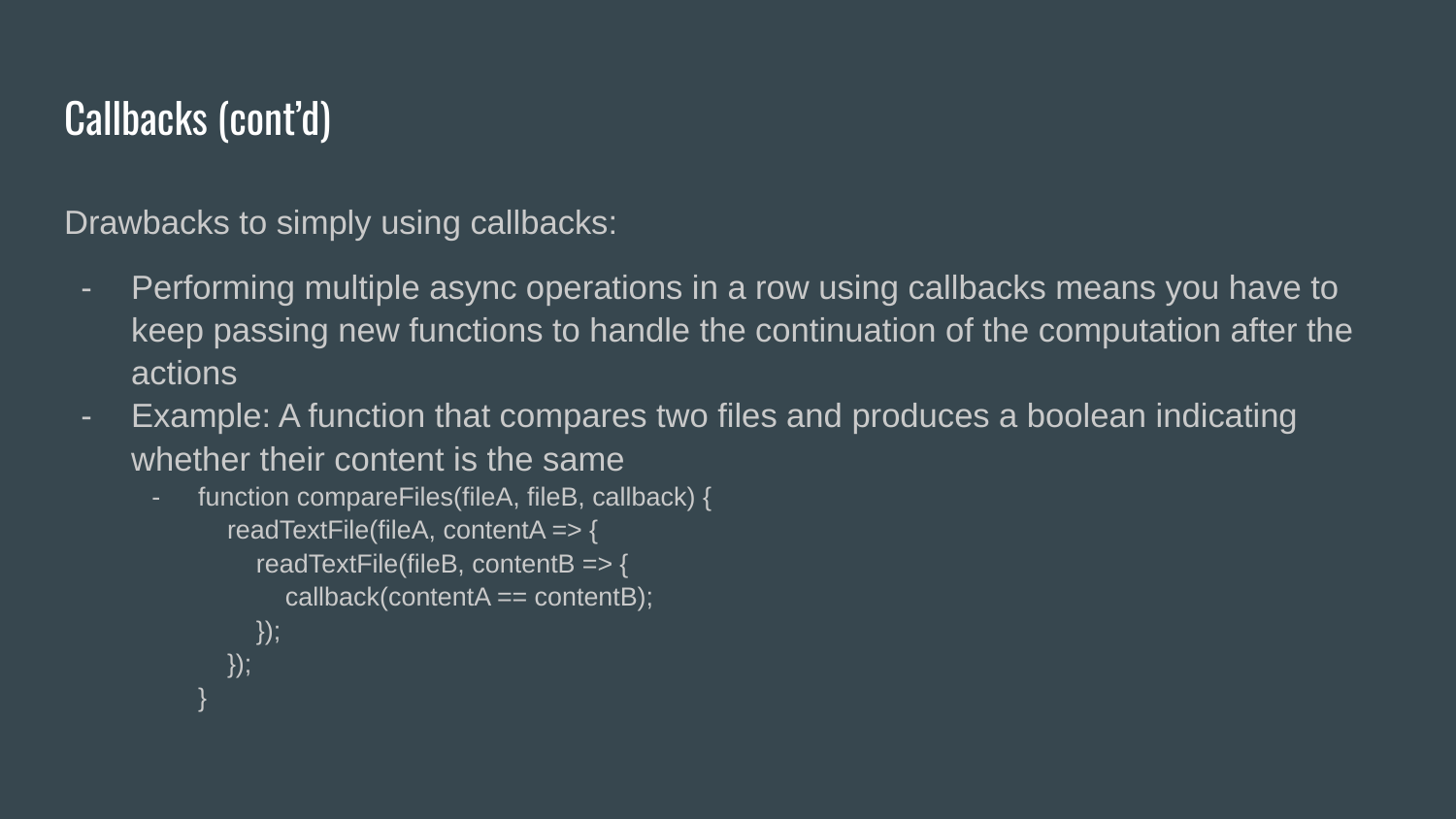

# Callbacks (cont’d)
Drawbacks to simply using callbacks:
Performing multiple async operations in a row using callbacks means you have to keep passing new functions to handle the continuation of the computation after the actions
Example: A function that compares two files and produces a boolean indicating whether their content is the same
function compareFiles(fileA, fileB, callback) {
    readTextFile(fileA, contentA => {
        readTextFile(fileB, contentB => {
            callback(contentA == contentB);
        });
    });
}